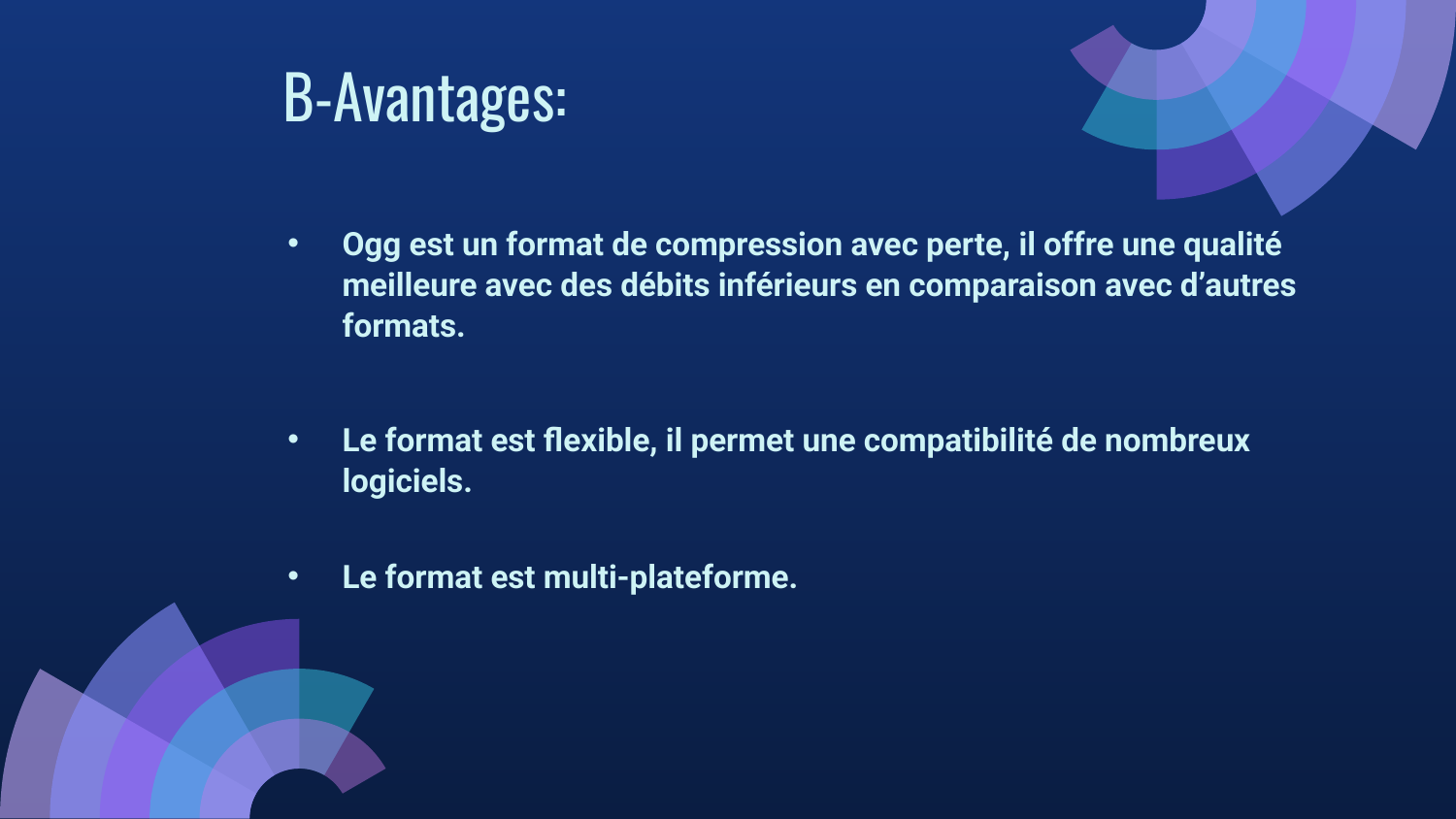

# B-Avantages:
Ogg est un format de compression avec perte, il offre une qualité meilleure avec des débits inférieurs en comparaison avec d’autres formats.

Le format est flexible, il permet une compatibilité de nombreux logiciels.

Le format est multi-plateforme.